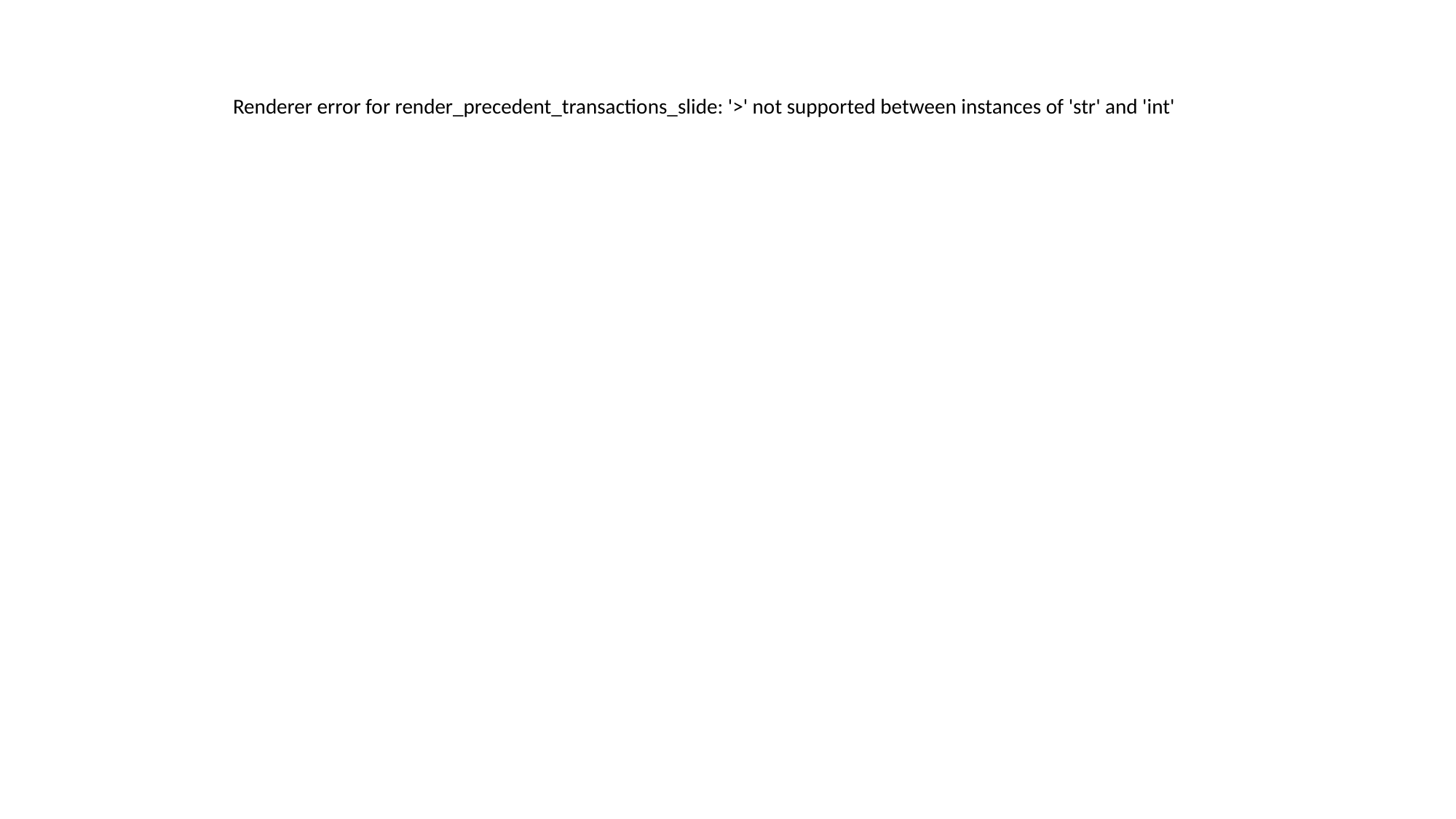

Renderer error for render_precedent_transactions_slide: '>' not supported between instances of 'str' and 'int'